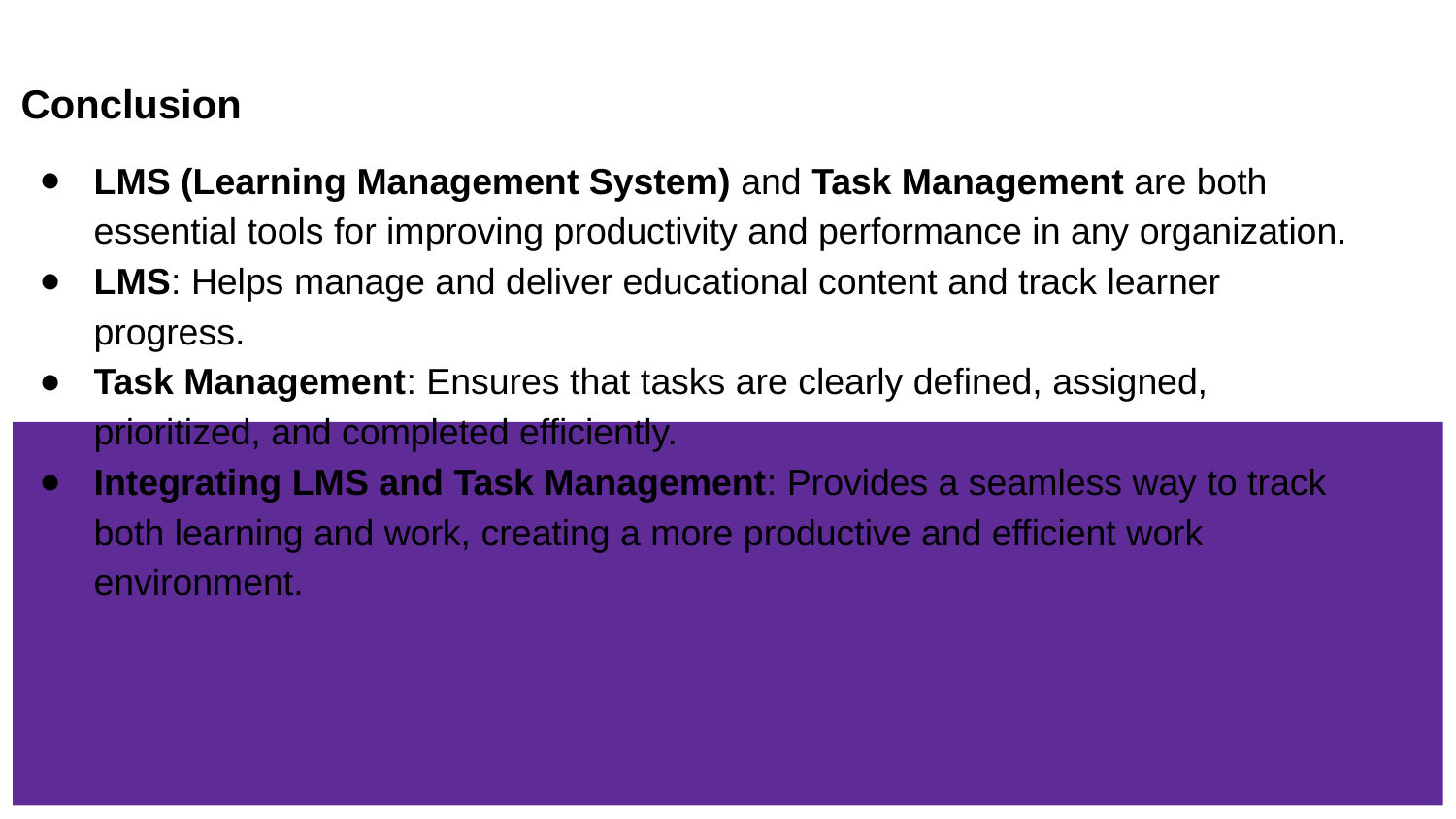

# Conclusion
LMS (Learning Management System) and Task Management are both essential tools for improving productivity and performance in any organization.
LMS: Helps manage and deliver educational content and track learner progress.
Task Management: Ensures that tasks are clearly defined, assigned, prioritized, and completed efficiently.
Integrating LMS and Task Management: Provides a seamless way to track both learning and work, creating a more productive and efficient work environment.